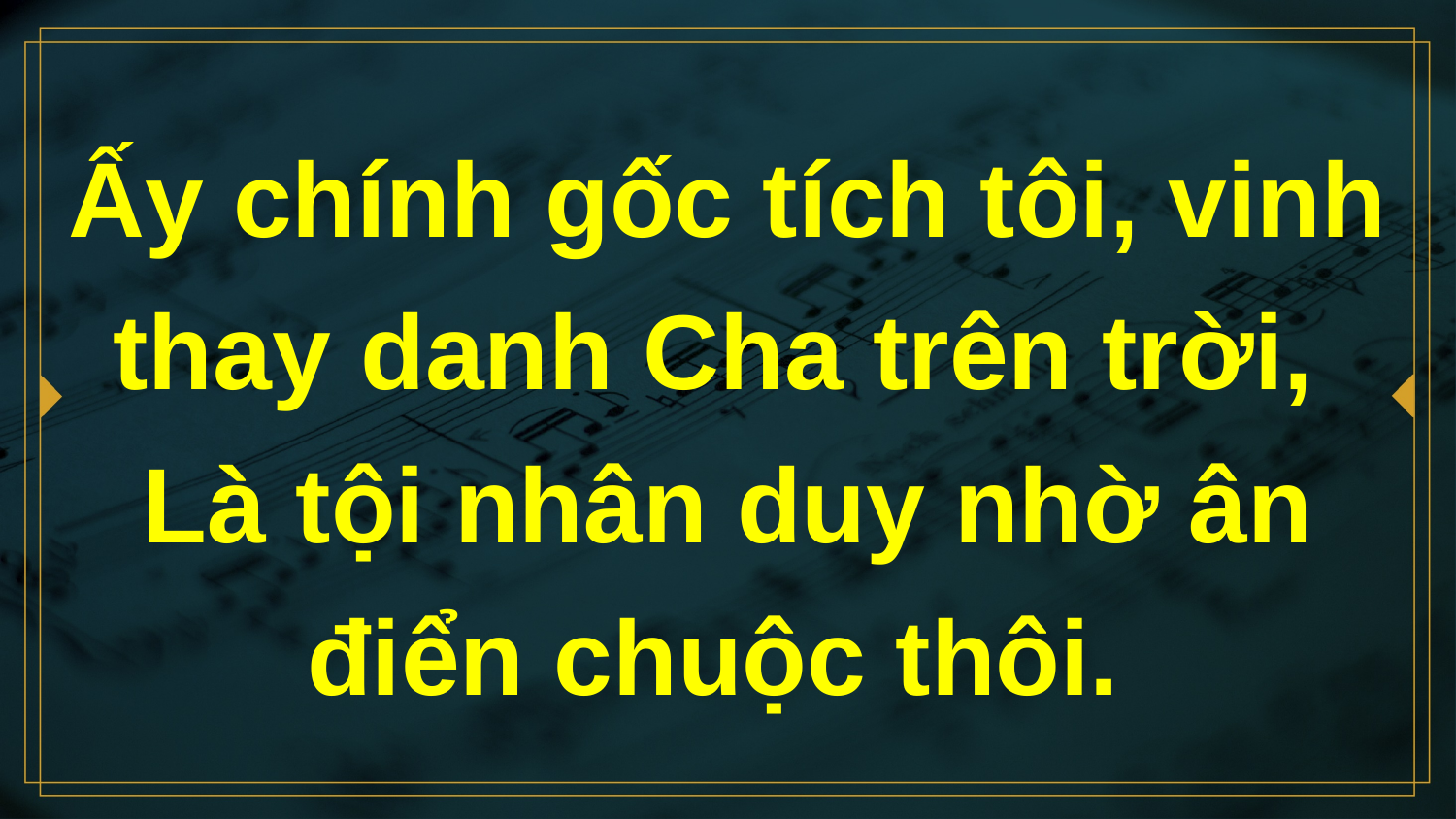

# Ấy chính gốc tích tôi, vinh thay danh Cha trên trời, Là tội nhân duy nhờ ân điển chuộc thôi.